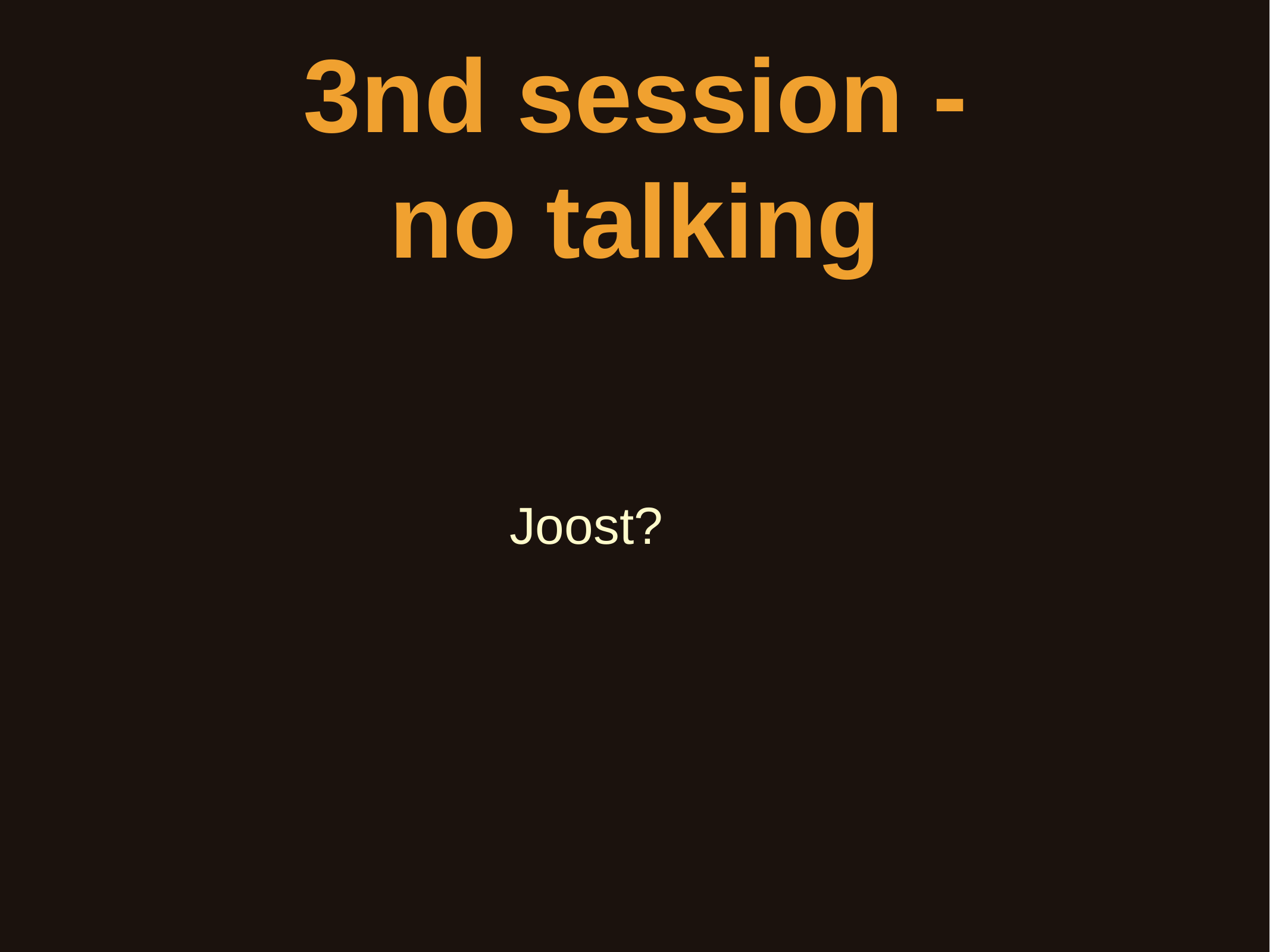

# 3nd session -
no talking
Joost?